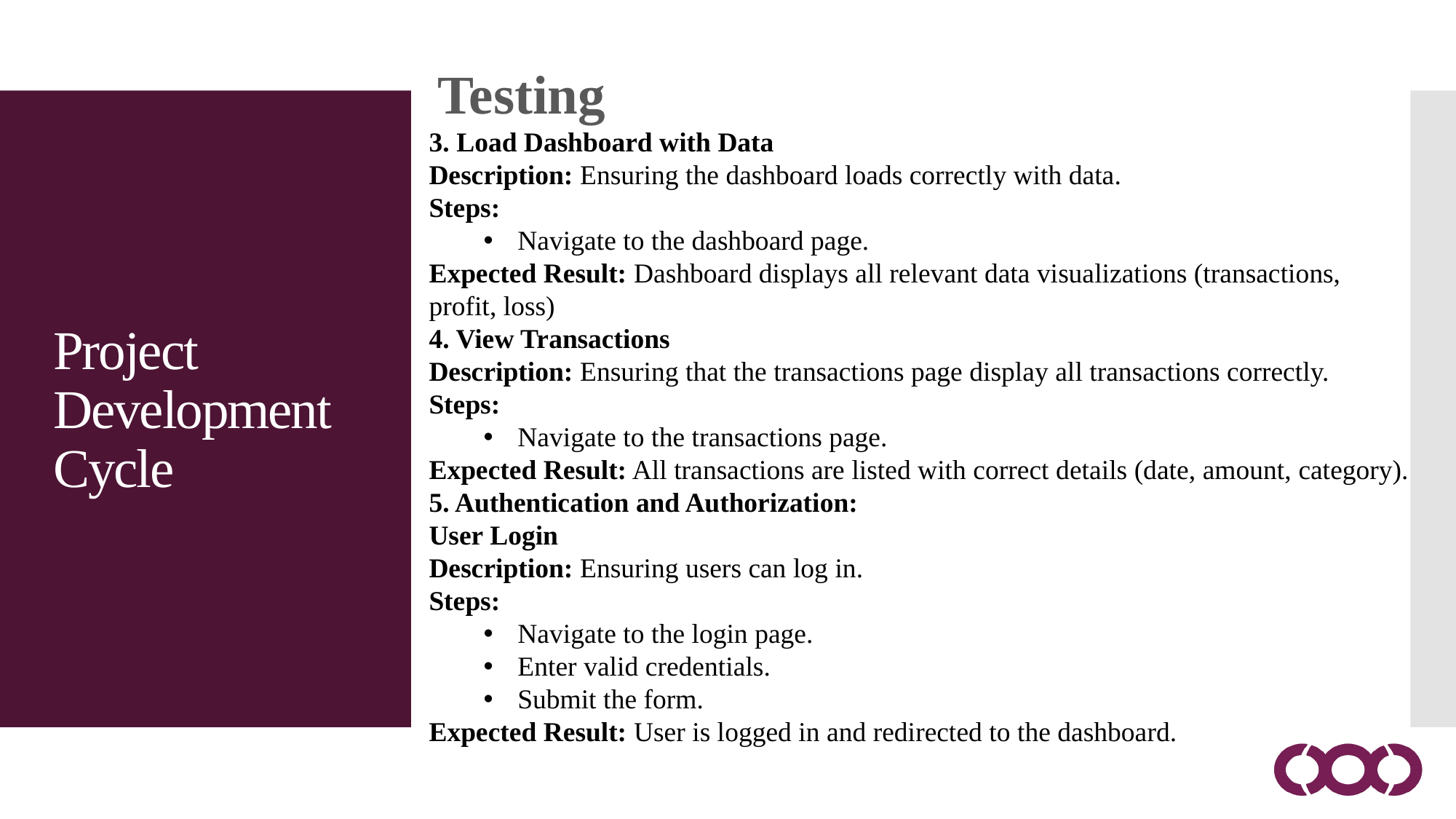

Testing
3. Load Dashboard with Data
Description: Ensuring the dashboard loads correctly with data.
Steps:
Navigate to the dashboard page.
Expected Result: Dashboard displays all relevant data visualizations (transactions, profit, loss)
4. View Transactions
Description: Ensuring that the transactions page display all transactions correctly.
Steps:
Navigate to the transactions page.
Expected Result: All transactions are listed with correct details (date, amount, category).
5. Authentication and Authorization:
User Login
Description: Ensuring users can log in.
Steps:
Navigate to the login page.
Enter valid credentials.
Submit the form.
Expected Result: User is logged in and redirected to the dashboard.

Project Development Cycle